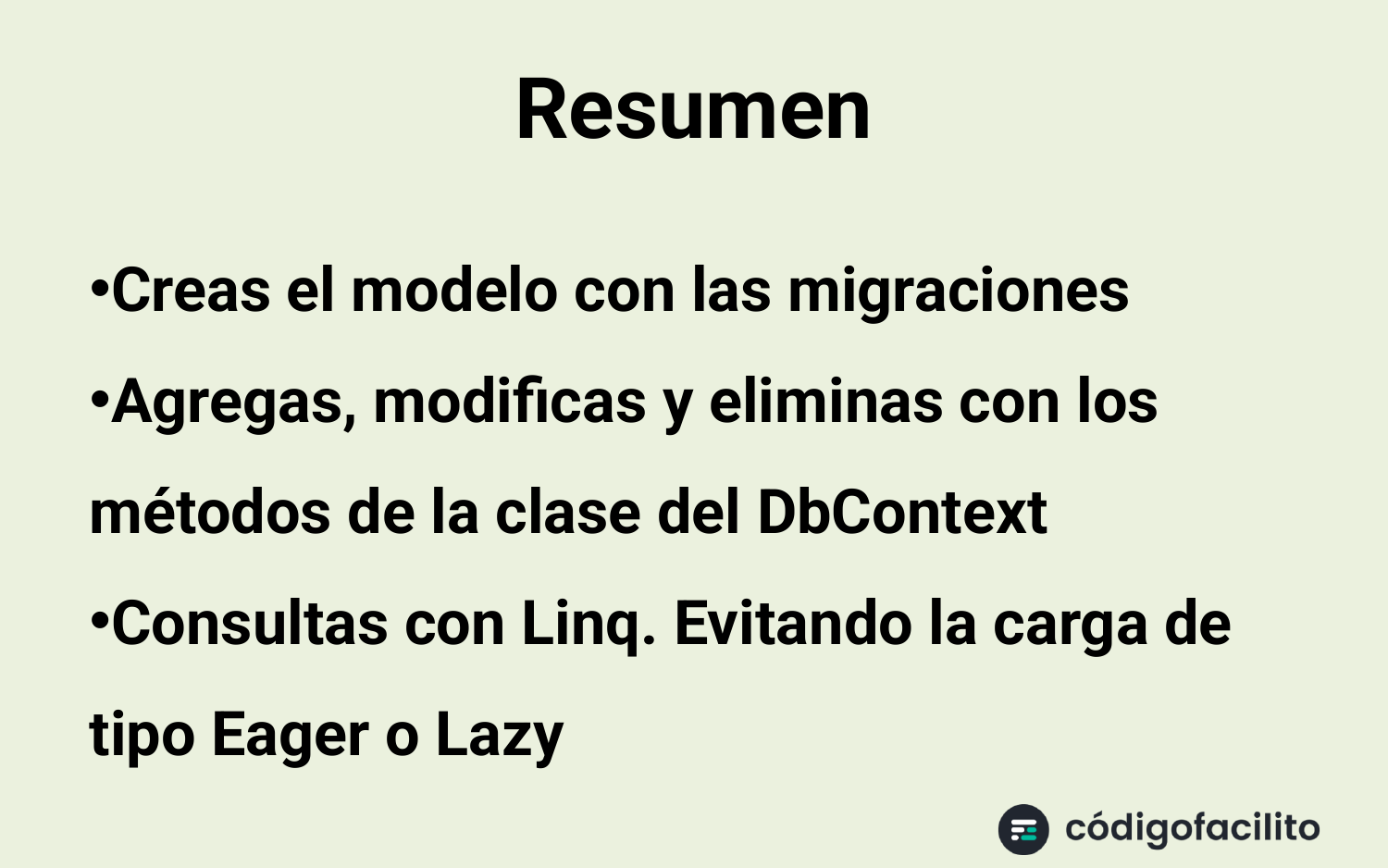

# Resumen
Creas el modelo con las migraciones
Agregas, modificas y eliminas con los métodos de la clase del DbContext
Consultas con Linq. Evitando la carga de tipo Eager o Lazy